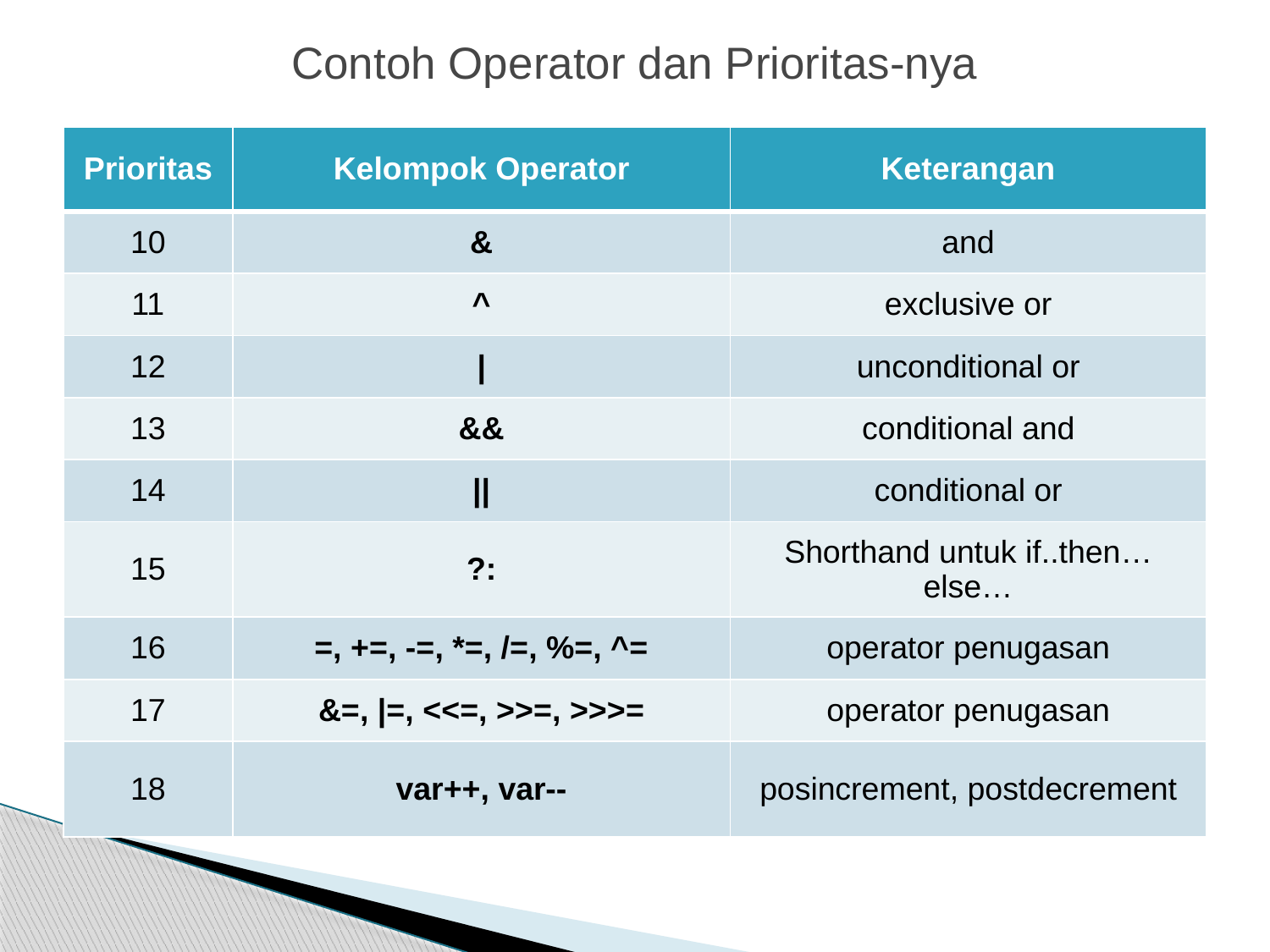

# Contoh Operator dan Prioritas-nya
| Prioritas | Kelompok Operator | Keterangan |
| --- | --- | --- |
| 10 | & | and |
| 11 | ^ | exclusive or |
| 12 | | | unconditional or |
| 13 | && | conditional and |
| 14 | || | conditional or |
| 15 | ?: | Shorthand untuk if..then…else… |
| 16 | =, +=, -=, \*=, /=, %=, ^= | operator penugasan |
| 17 | &=, |=, <<=, >>=, >>>= | operator penugasan |
| 18 | var++, var-- | posincrement, postdecrement |